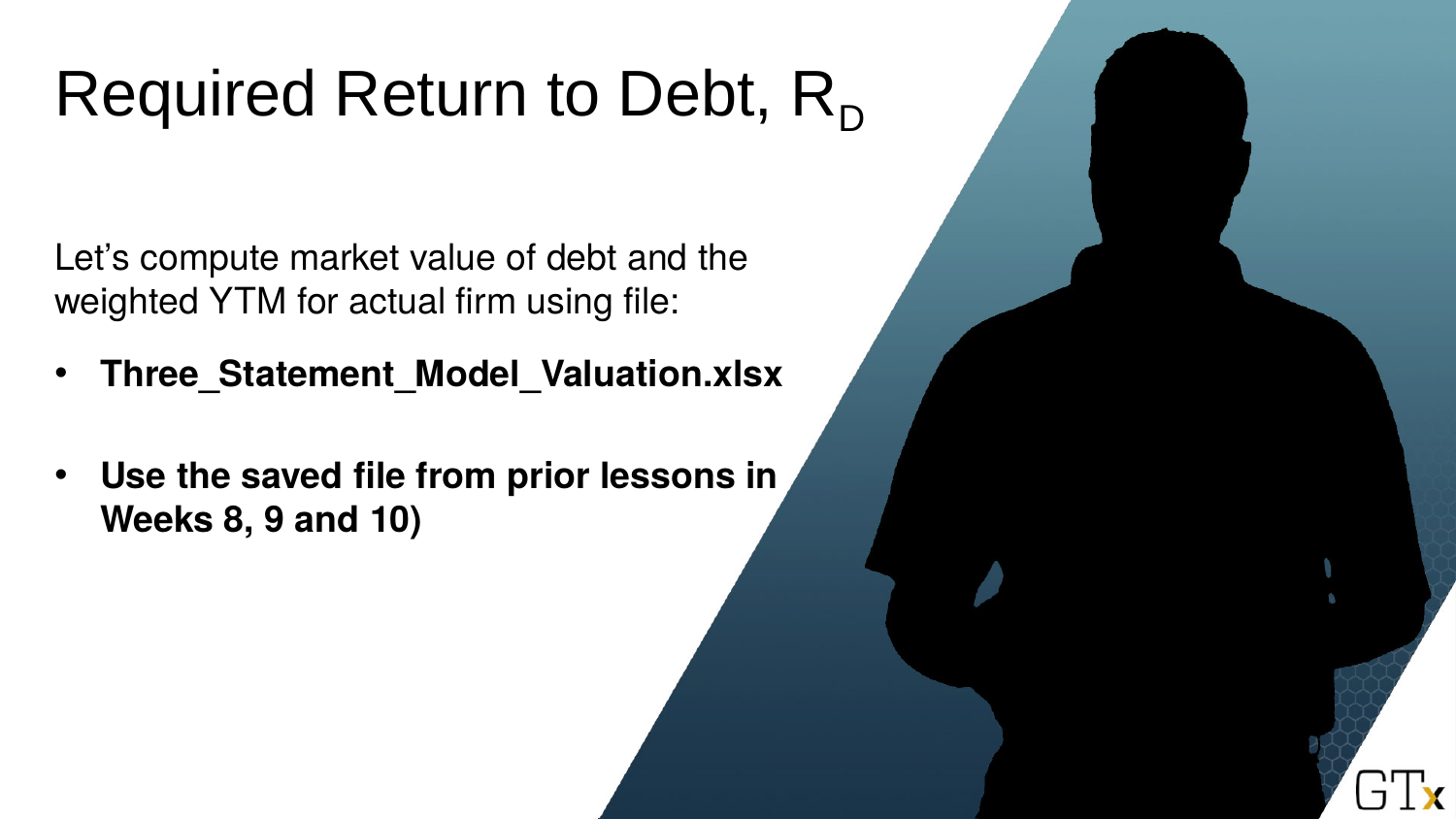

# Required Return to Debt, RD
Let’s compute market value of debt and the weighted YTM for actual firm using file:

Three_Statement_Model_Valuation.xlsx

Use the saved file from prior lessons in Weeks 8, 9 and 10)